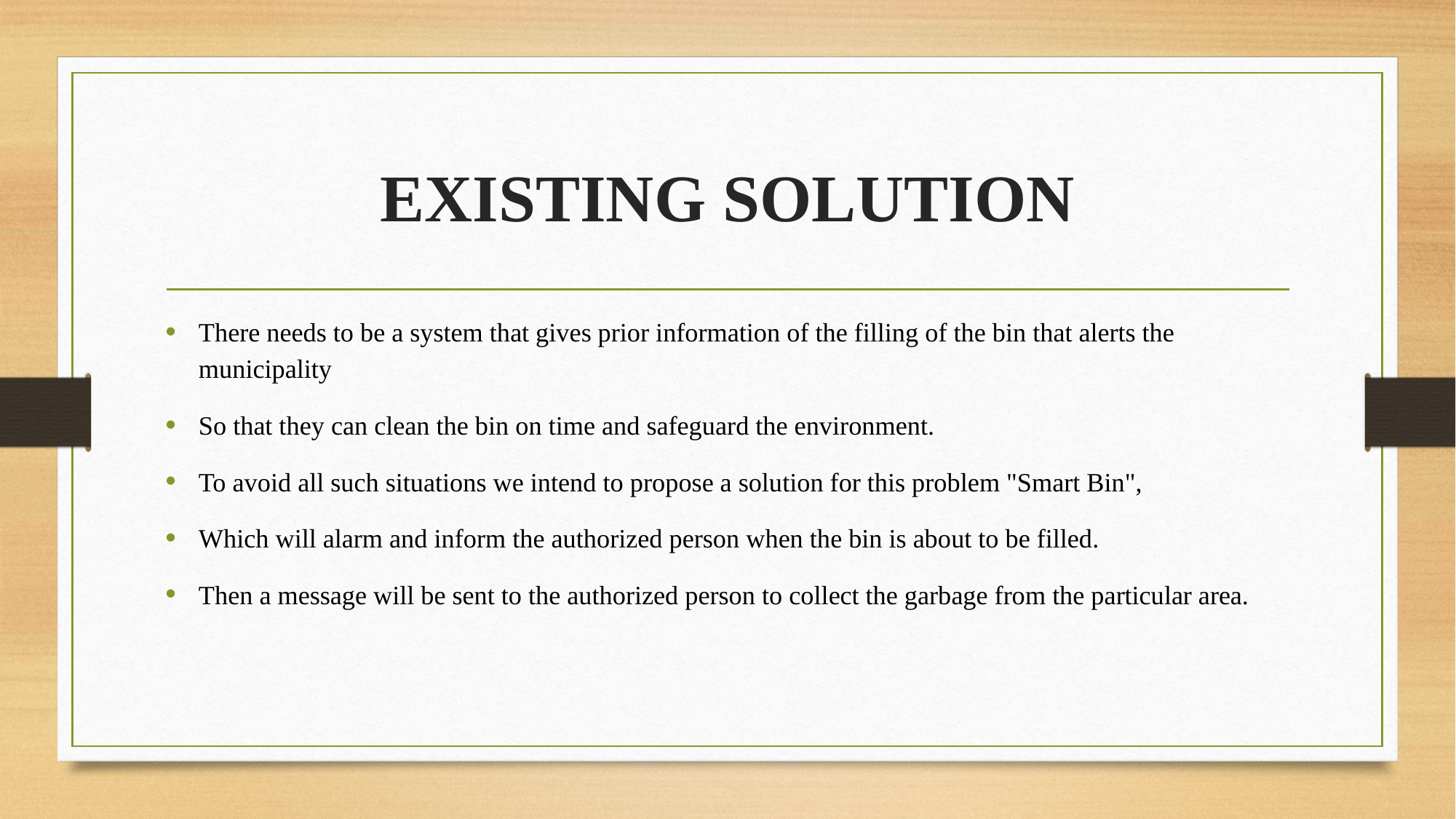

# EXISTING SOLUTION
There needs to be a system that gives prior information of the filling of the bin that alerts the municipality
So that they can clean the bin on time and safeguard the environment.
To avoid all such situations we intend to propose a solution for this problem "Smart Bin",
Which will alarm and inform the authorized person when the bin is about to be filled.
Then a message will be sent to the authorized person to collect the garbage from the particular area.